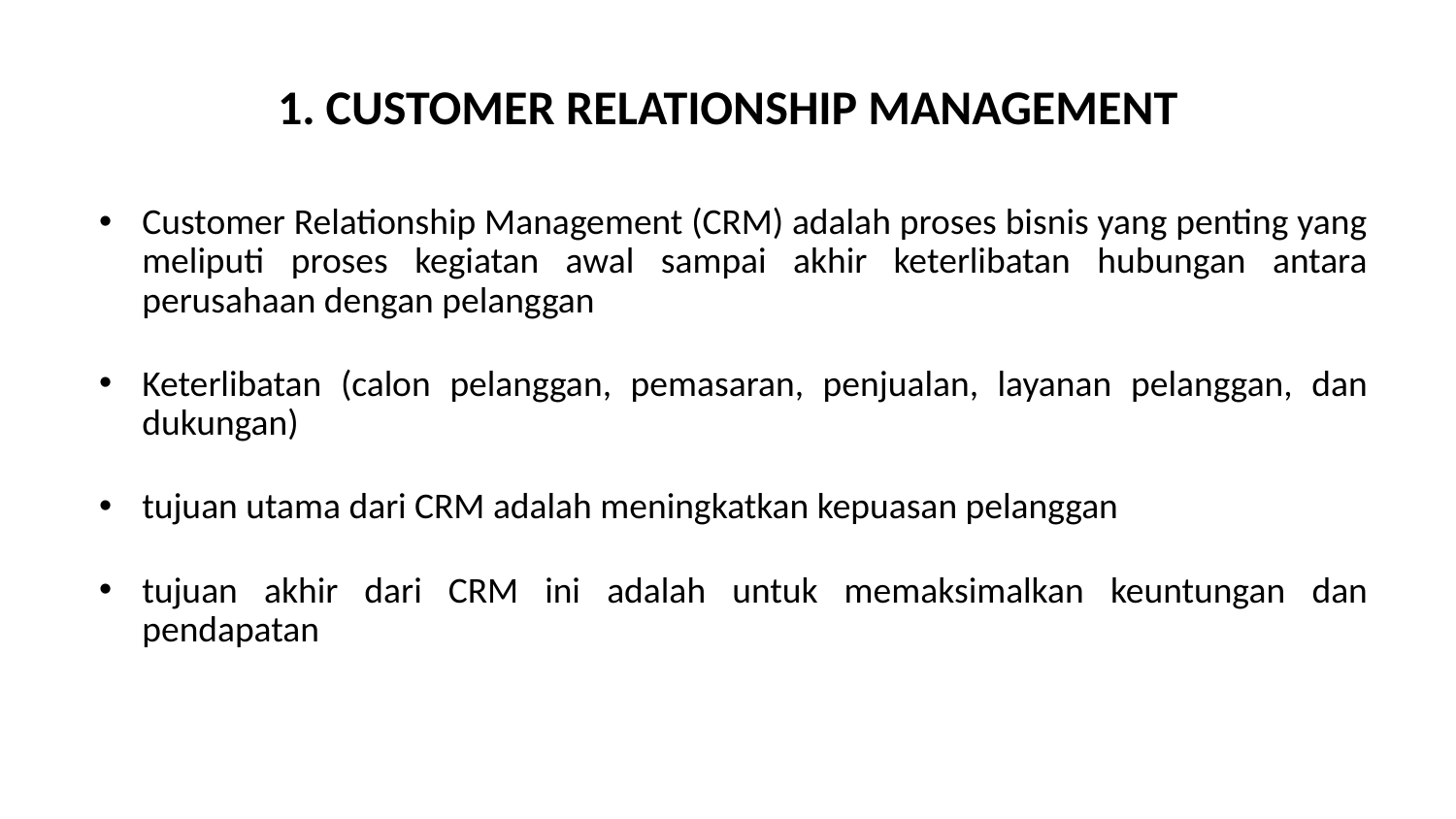

# 1. CUSTOMER RELATIONSHIP MANAGEMENT
Customer Relationship Management (CRM) adalah proses bisnis yang penting yang meliputi proses kegiatan awal sampai akhir keterlibatan hubungan antara perusahaan dengan pelanggan
Keterlibatan (calon pelanggan, pemasaran, penjualan, layanan pelanggan, dan dukungan)
tujuan utama dari CRM adalah meningkatkan kepuasan pelanggan
tujuan akhir dari CRM ini adalah untuk memaksimalkan keuntungan dan pendapatan